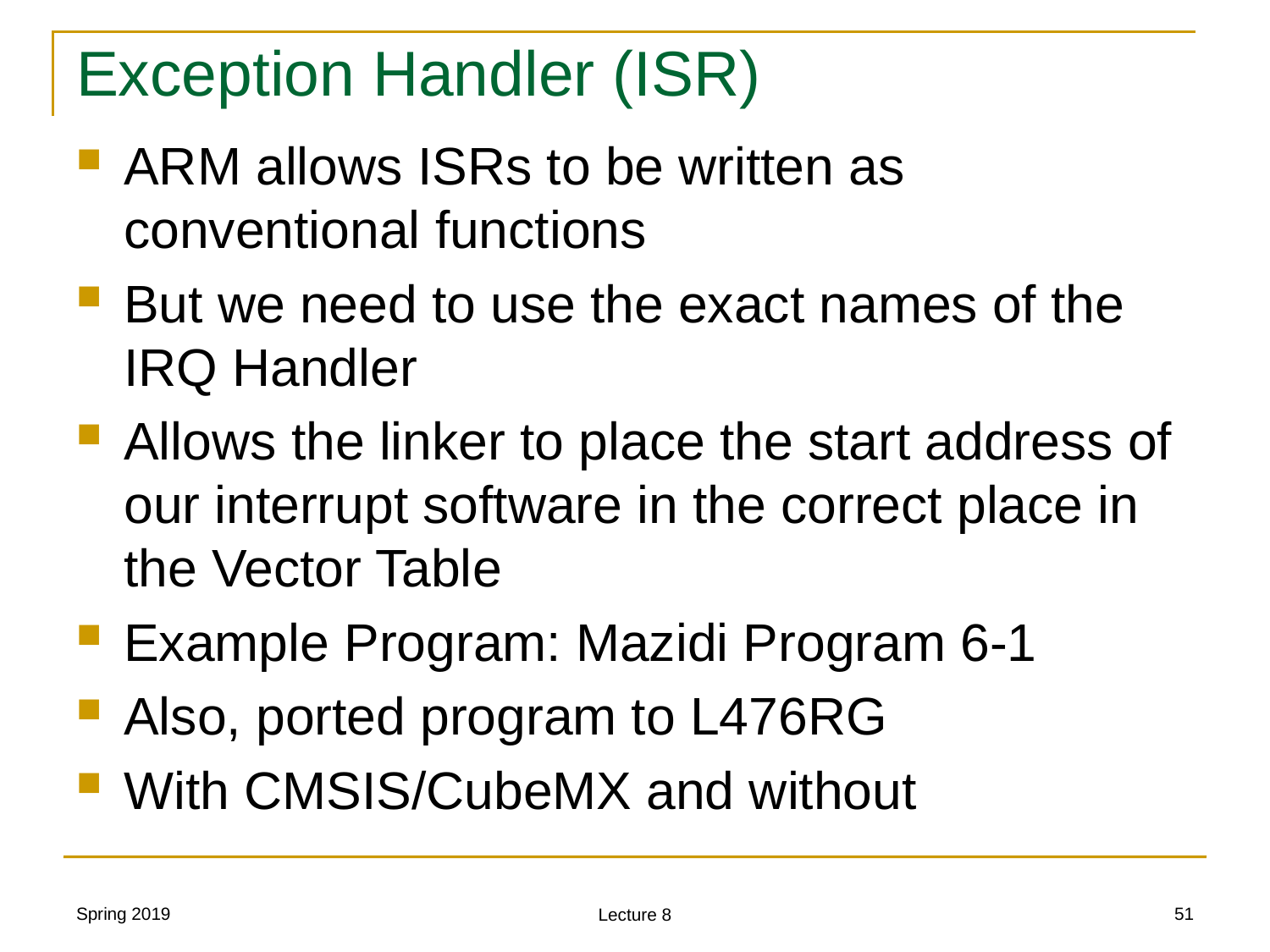

# Exception Handler (ISR)
ARM allows ISRs to be written as conventional functions
But we need to use the exact names of the IRQ Handler
Allows the linker to place the start address of our interrupt software in the correct place in the Vector Table
Example Program: Mazidi Program 6-1
Also, ported program to L476RG
With CMSIS/CubeMX and without
Spring 2019
51
Lecture 8